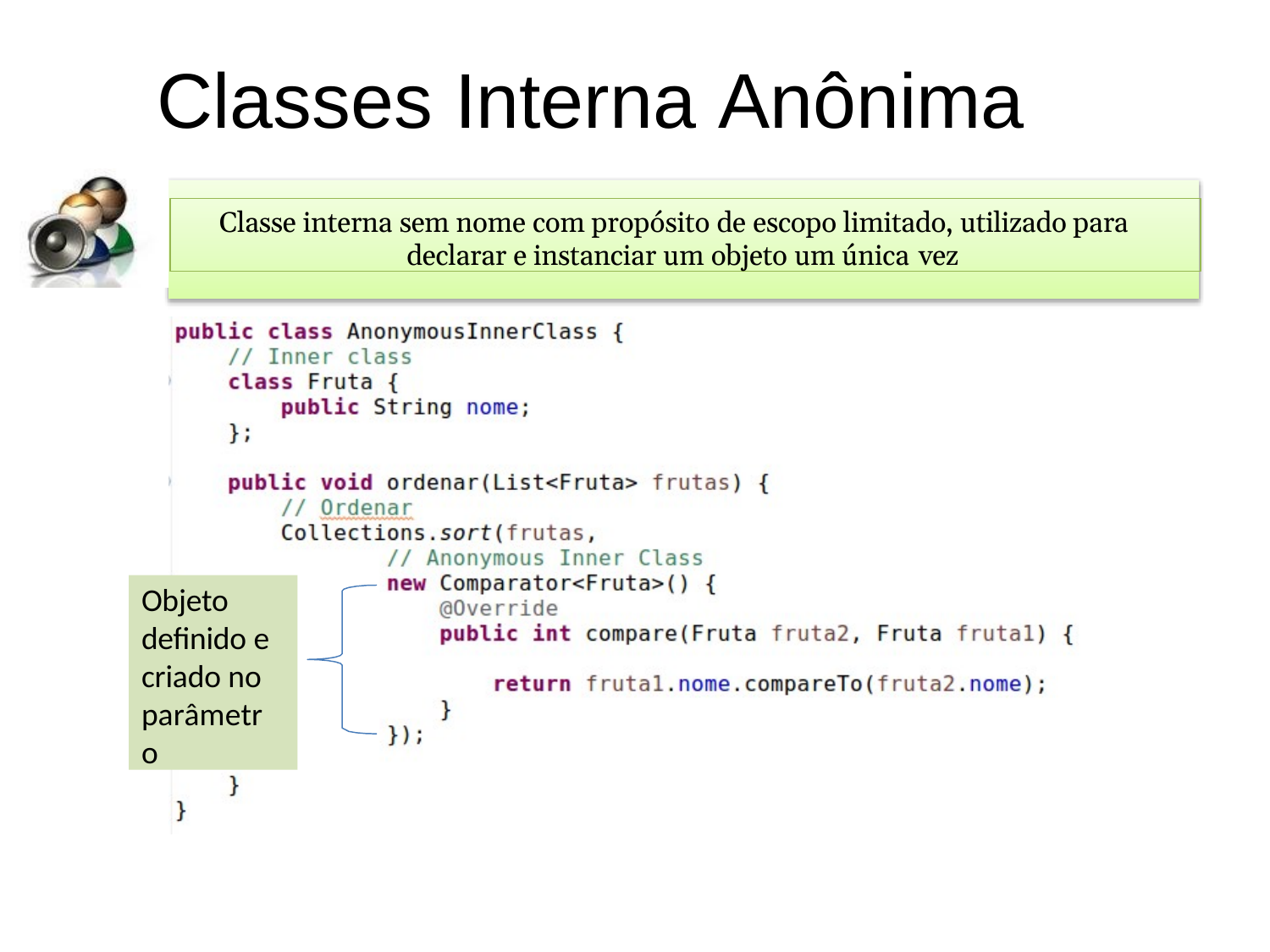

# Classes Interna Anônima

Classe interna sem nome com propósito de escopo limitado, utilizado para  declarar e instanciar um objeto um única vez

Objeto  definido e  criado no  parâmetro